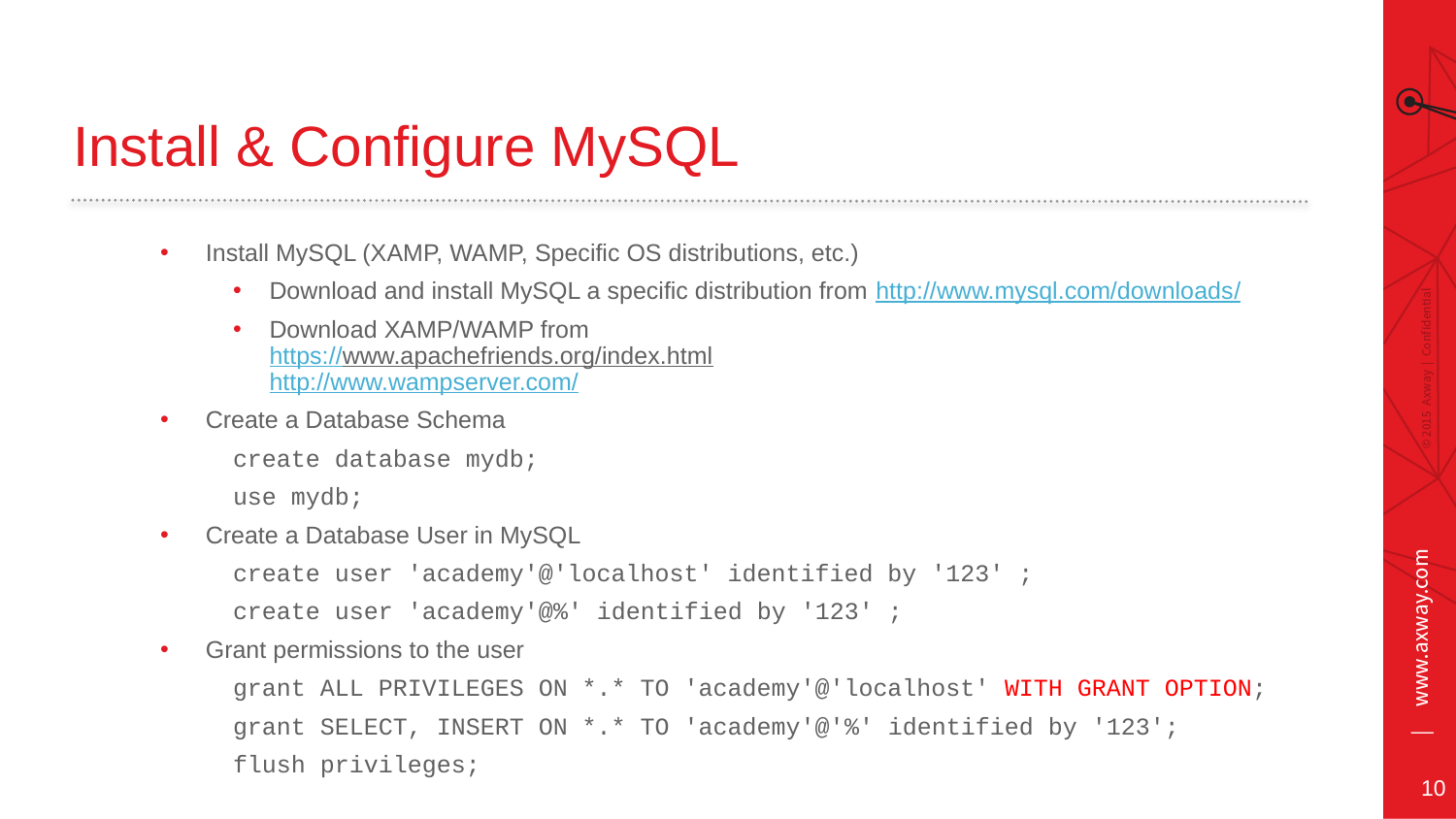

# Install & Configure MySQL
Install MySQL (XAMP, WAMP, Specific OS distributions, etc.)
Download and install MySQL a specific distribution from http://www.mysql.com/downloads/
Download XAMP/WAMP from
https://www.apachefriends.org/index.html
http://www.wampserver.com/
Create a Database Schema
create database mydb;
use mydb;
Create a Database User in MySQL
create user 'academy'@'localhost' identified by '123' ;
create user 'academy'@%' identified by '123' ;
Grant permissions to the user
grant ALL PRIVILEGES ON *.* TO 'academy'@'localhost' WITH GRANT OPTION;
grant SELECT, INSERT ON *.* TO 'academy'@'%' identified by '123';
flush privileges;
10